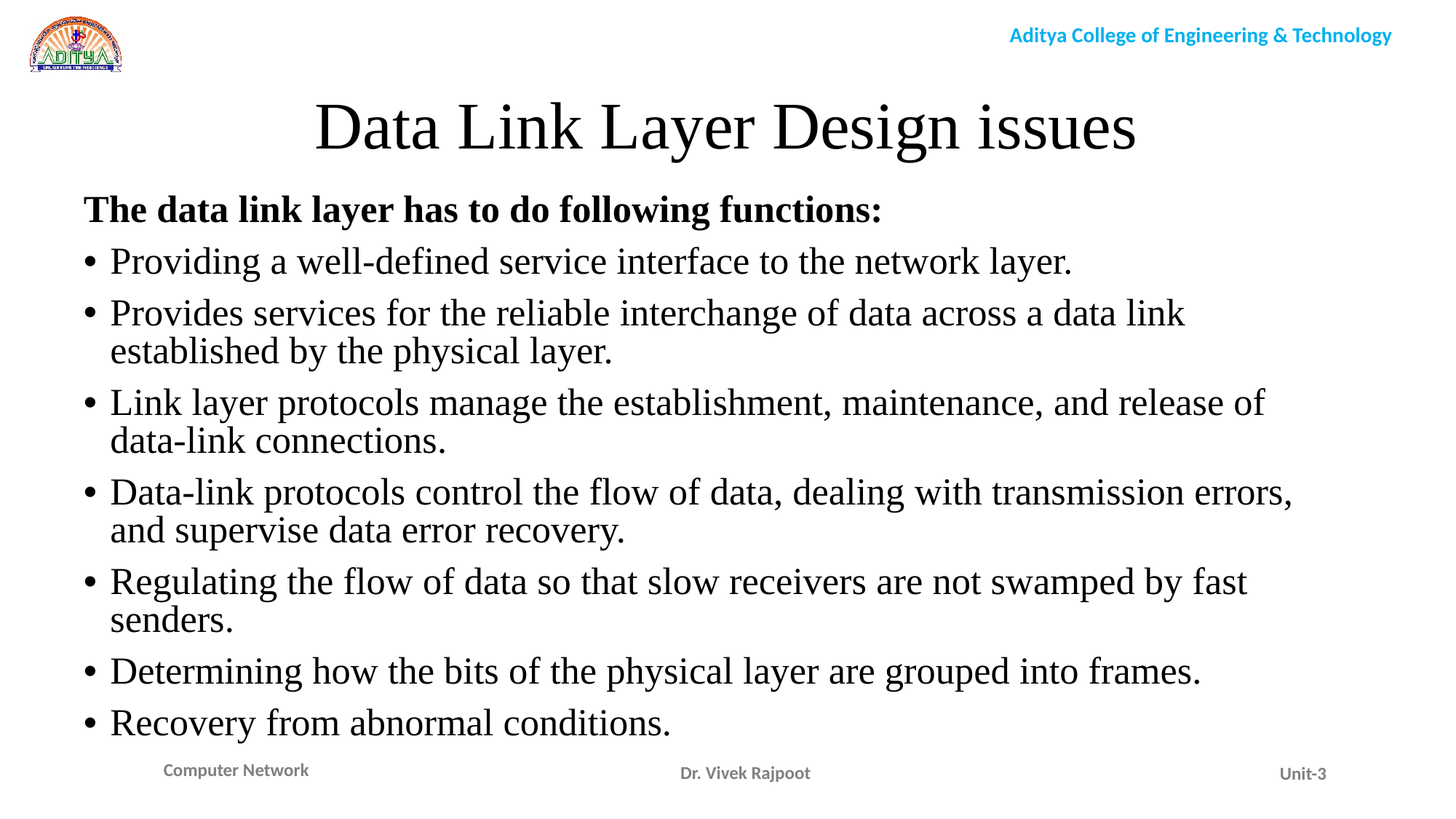

Data Link Layer Design issues
The data link layer has to do following functions:
Providing a well-defined service interface to the network layer.
Provides services for the reliable interchange of data across a data link established by the physical layer.
Link layer protocols manage the establishment, maintenance, and release of data-link connections.
Data-link protocols control the flow of data, dealing with transmission errors, and supervise data error recovery.
Regulating the flow of data so that slow receivers are not swamped by fast senders.
Determining how the bits of the physical layer are grouped into frames.
Recovery from abnormal conditions.
Dr. Vivek Rajpoot
Unit-3